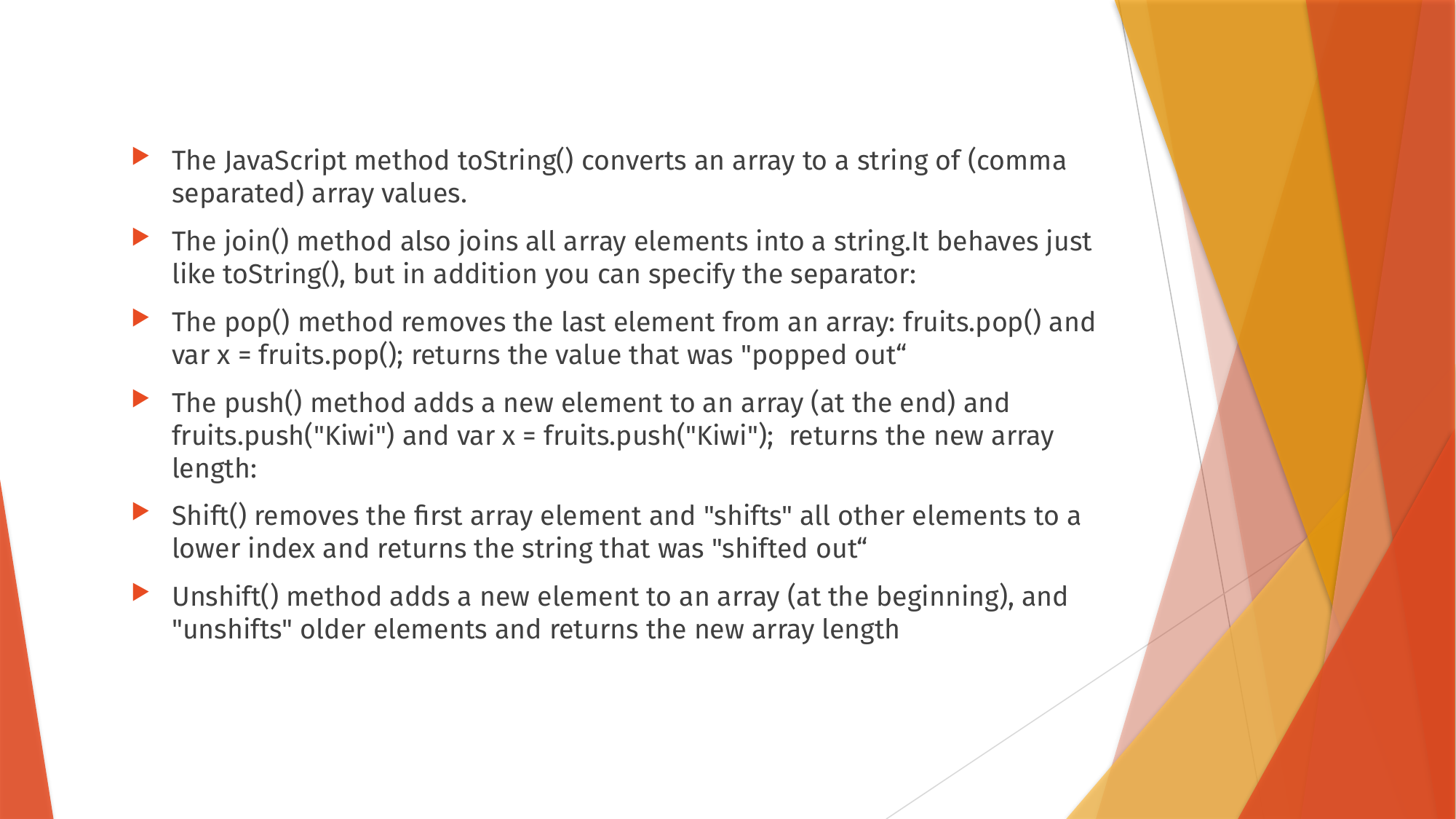

#
The JavaScript method toString() converts an array to a string of (comma separated) array values.
The join() method also joins all array elements into a string.It behaves just like toString(), but in addition you can specify the separator:
The pop() method removes the last element from an array: fruits.pop() and var x = fruits.pop(); returns the value that was "popped out“
The push() method adds a new element to an array (at the end) and fruits.push("Kiwi") and var x = fruits.push("Kiwi");  returns the new array length:
Shift() removes the first array element and "shifts" all other elements to a lower index and returns the string that was "shifted out“
Unshift() method adds a new element to an array (at the beginning), and "unshifts" older elements and returns the new array length